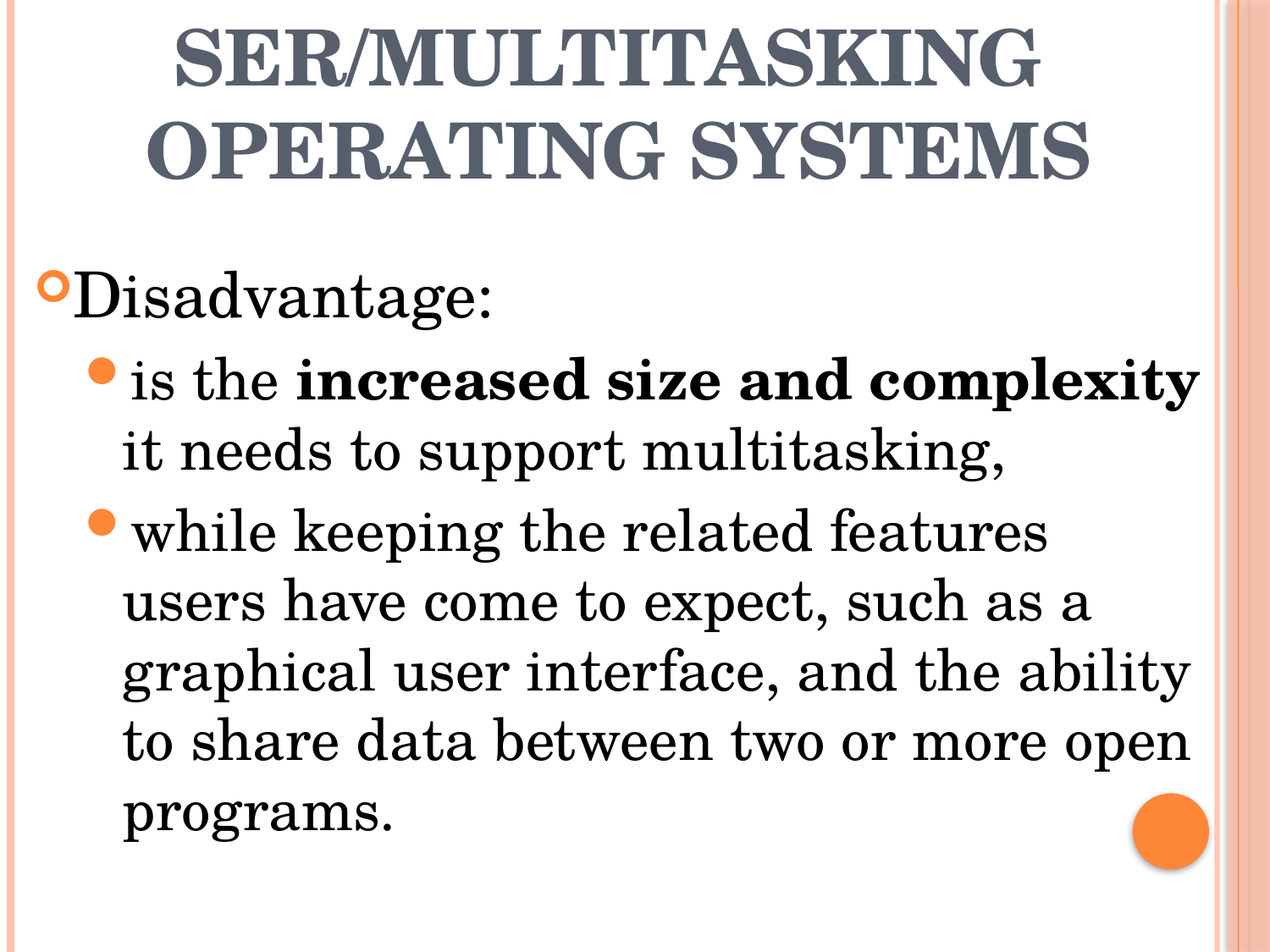

# Single-U ser/Multitasking Operating Systems
Disadvantage:
is the increased size and complexity it needs to support multitasking,
while keeping the related features users have come to expect, such as a graphical user interface, and the ability to share data between two or more open programs.